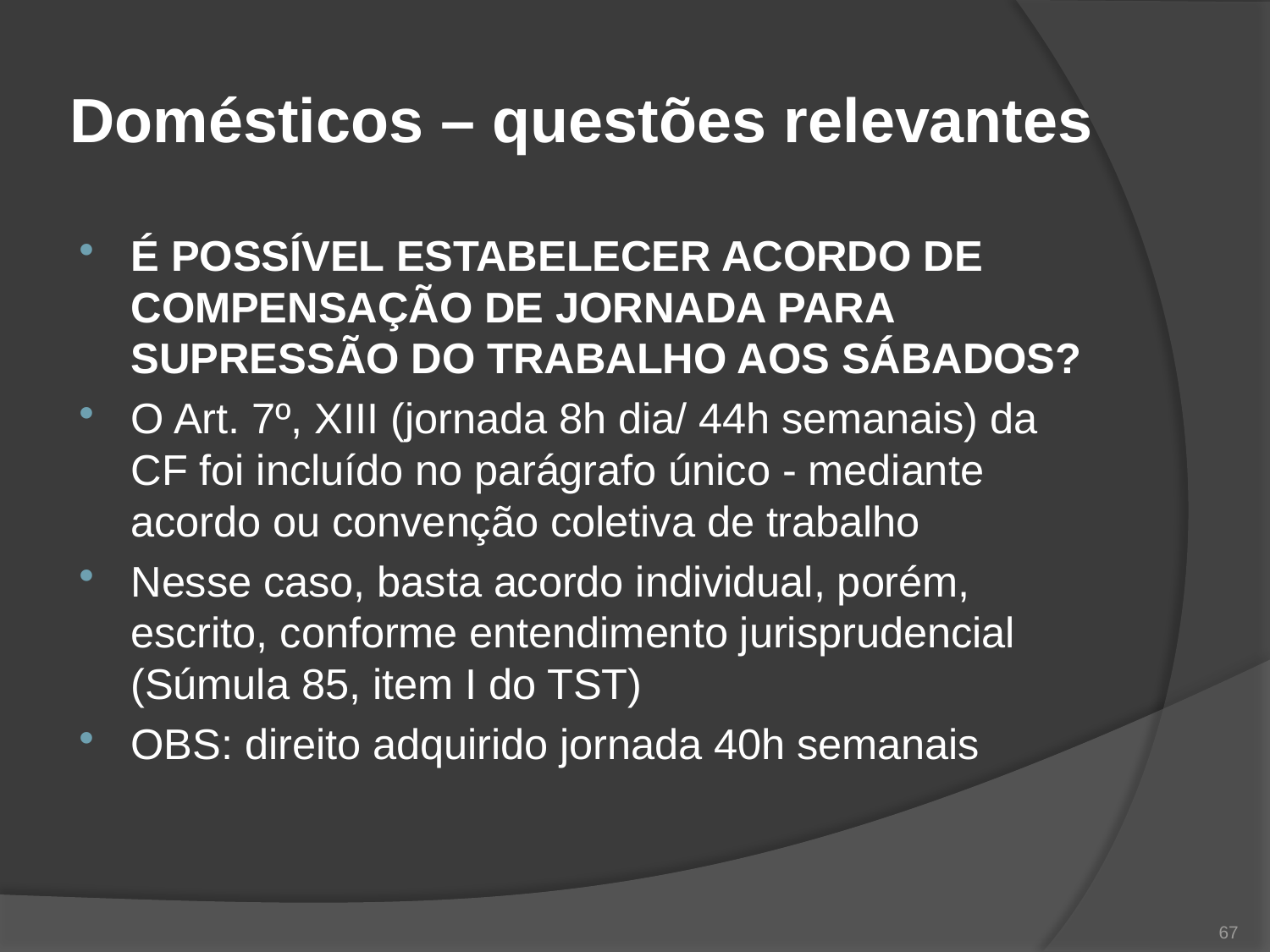

# Domésticos – questões relevantes
É POSSÍVEL ESTABELECER ACORDO DE COMPENSAÇÃO DE JORNADA PARA SUPRESSÃO DO TRABALHO AOS SÁBADOS?
O Art. 7º, XIII (jornada 8h dia/ 44h semanais) da CF foi incluído no parágrafo único - mediante acordo ou convenção coletiva de trabalho
Nesse caso, basta acordo individual, porém, escrito, conforme entendimento jurisprudencial (Súmula 85, item I do TST)
OBS: direito adquirido jornada 40h semanais
67